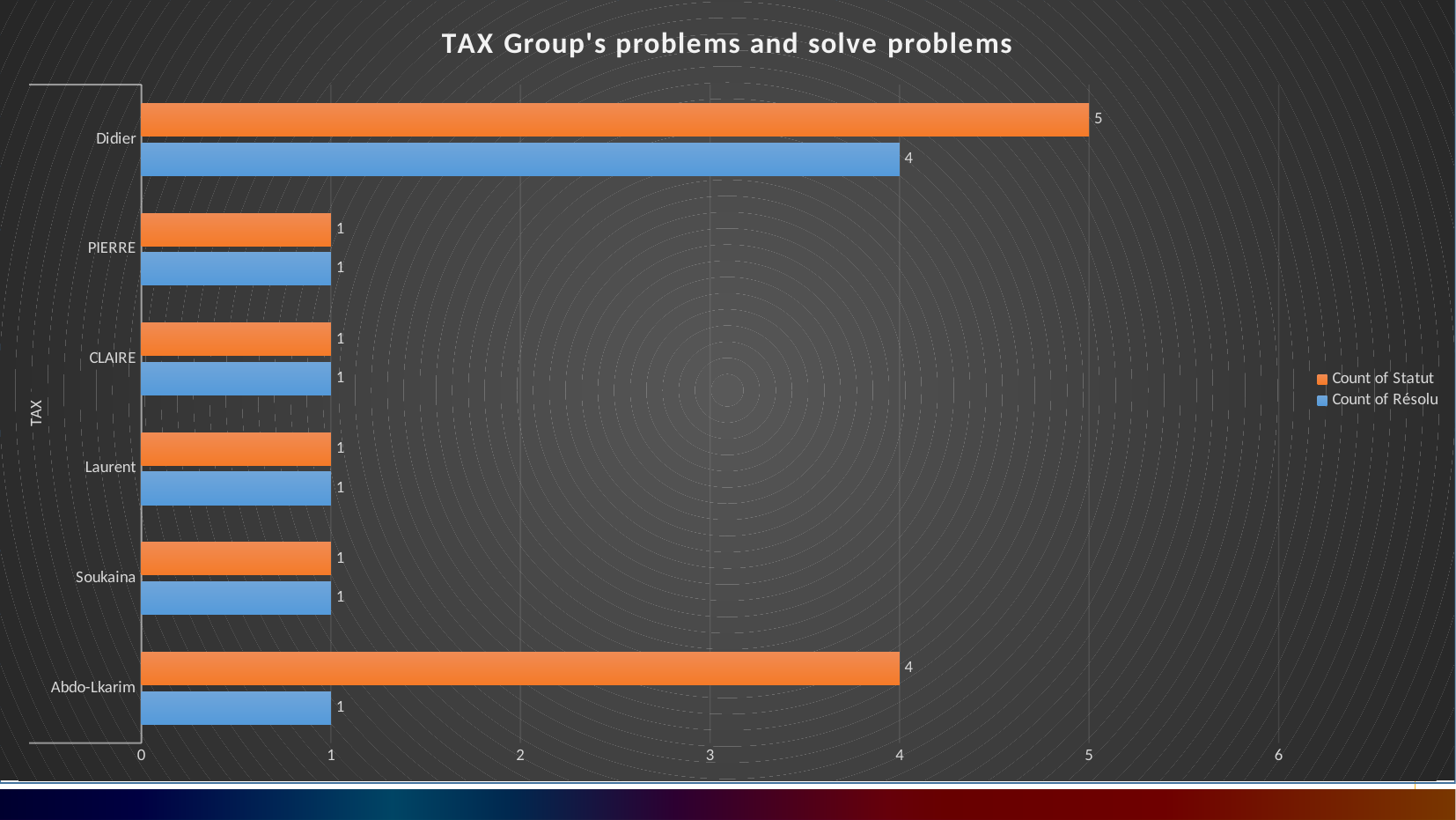

### Chart: TAX Group's problems and solve problems

| Category | Count of Résolu | Count of Statut |
|---|---|---|
| Abdo-Lkarim | 1.0 | 4.0 |
| Soukaina | 1.0 | 1.0 |
| Laurent | 1.0 | 1.0 |
| CLAIRE | 1.0 | 1.0 |
| PIERRE | 1.0 | 1.0 |
| Didier | 4.0 | 5.0 |
Performance Analysis and solutions
3